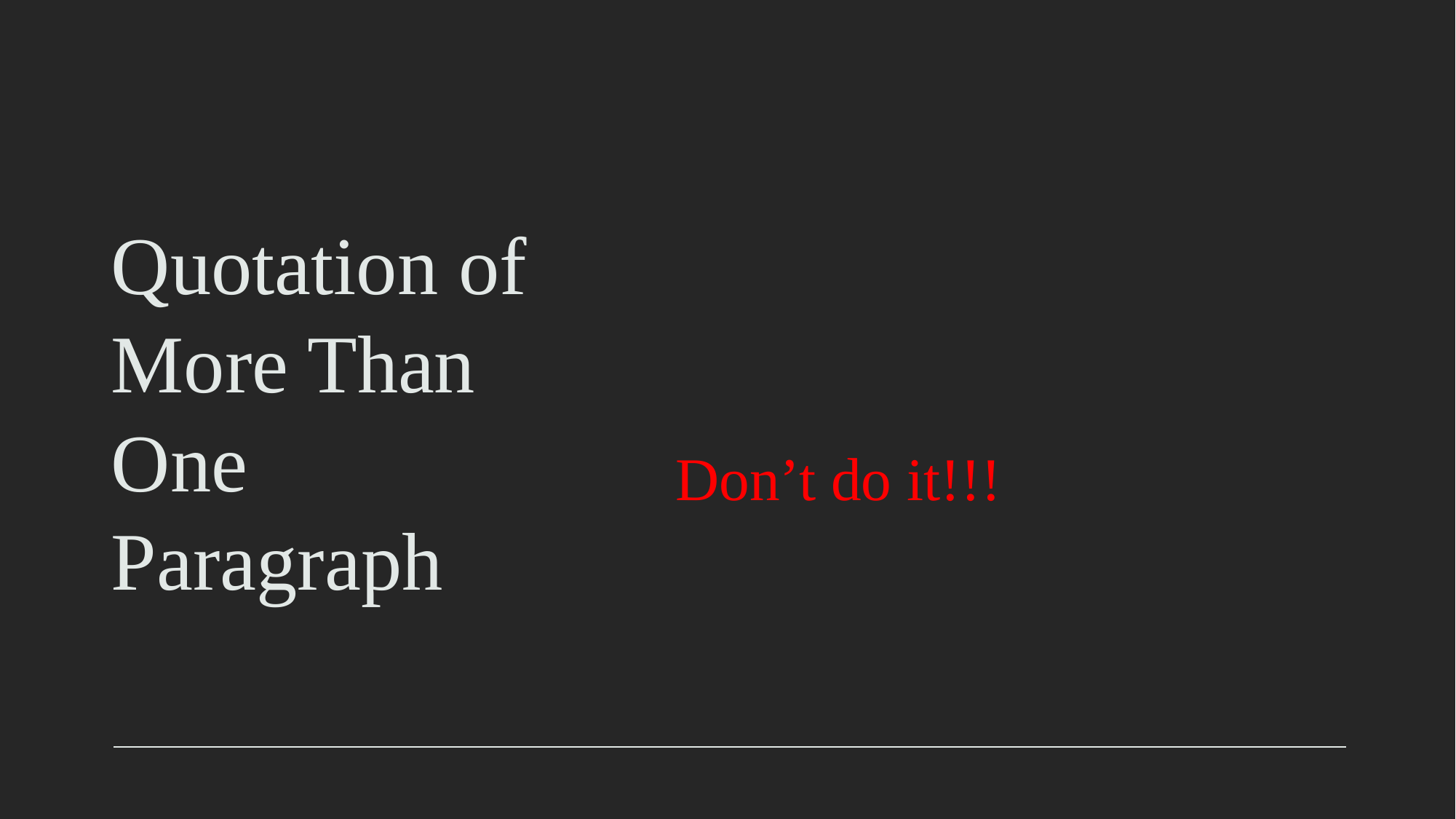

# Quotation of More Than One Paragraph

Don’t do it!!!